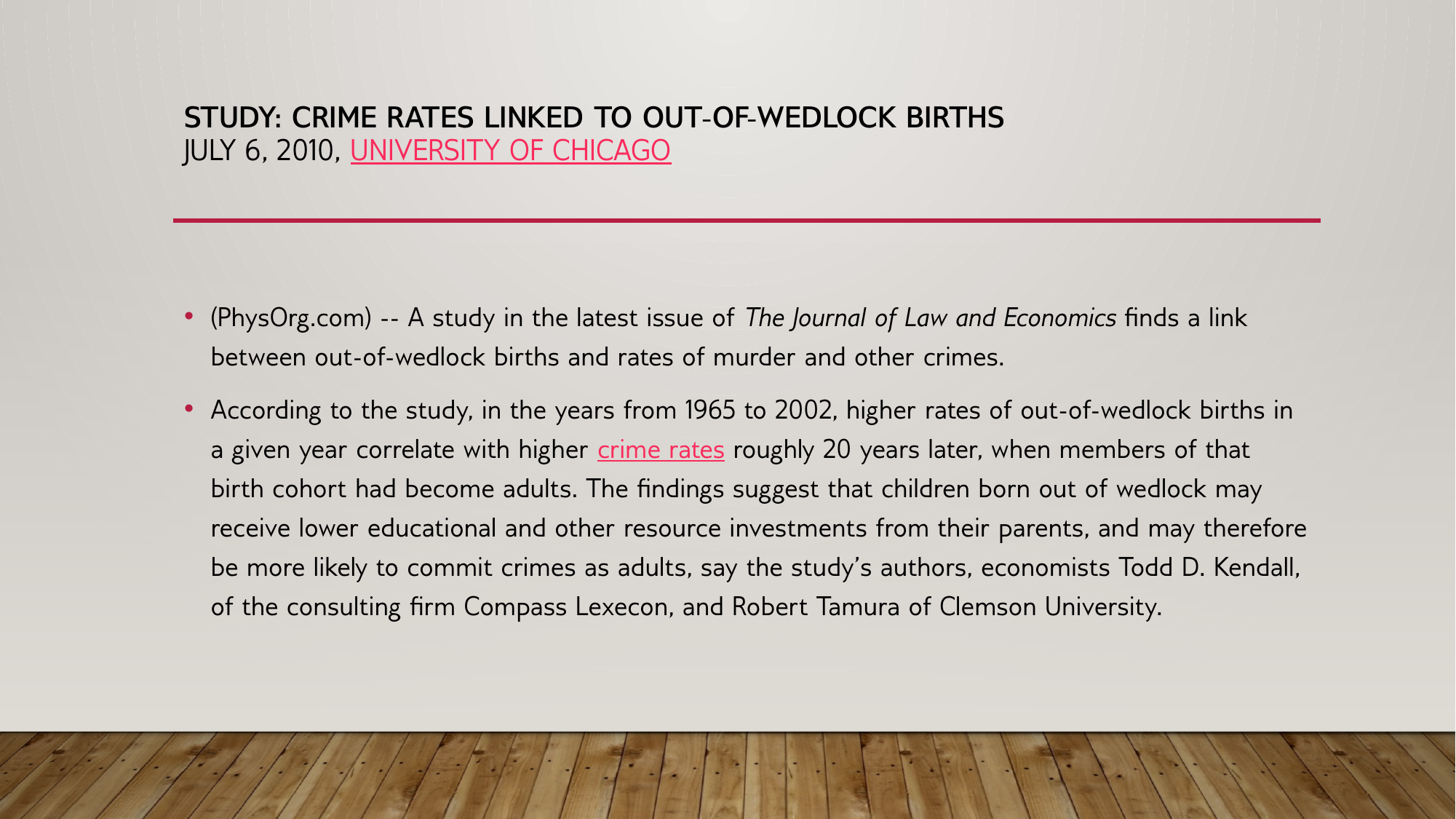

# Study: Crime rates linked to out-of-wedlock births July 6, 2010, University of Chicago

(PhysOrg.com) -- A study in the latest issue of The Journal of Law and Economics finds a link between out-of-wedlock births and rates of murder and other crimes.
According to the study, in the years from 1965 to 2002, higher rates of out-of-wedlock births in a given year correlate with higher crime rates roughly 20 years later, when members of that birth cohort had become adults. The findings suggest that children born out of wedlock may receive lower educational and other resource investments from their parents, and may therefore be more likely to commit crimes as adults, say the study’s authors, economists Todd D. Kendall, of the consulting firm Compass Lexecon, and Robert Tamura of Clemson University.